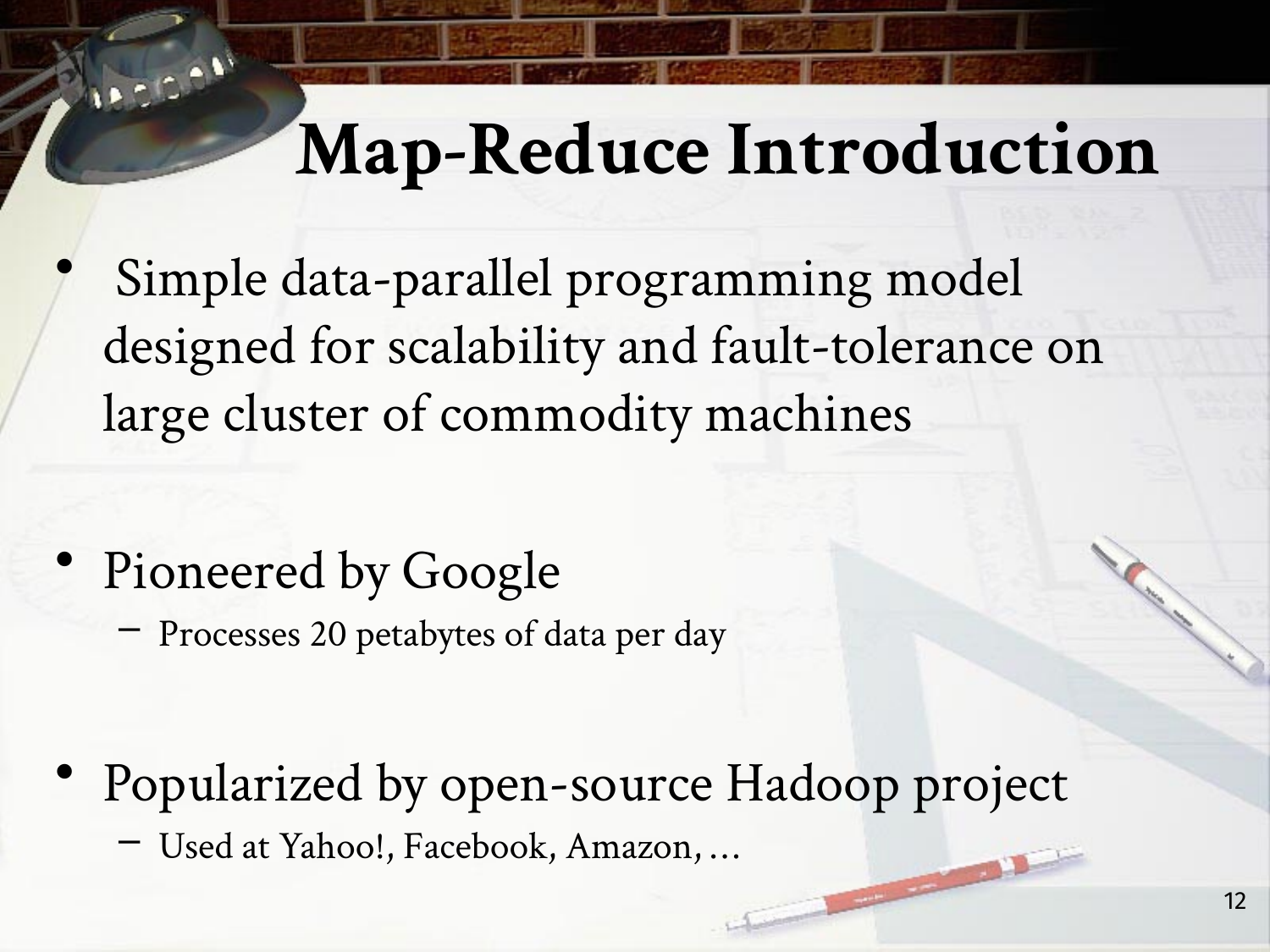

# Map-Reduce Introduction
 Simple data-parallel programming model designed for scalability and fault-tolerance on large cluster of commodity machines

Pioneered by Google
Processes 20 petabytes of data per day

Popularized by open-source Hadoop project
Used at Yahoo!, Facebook, Amazon, …
12